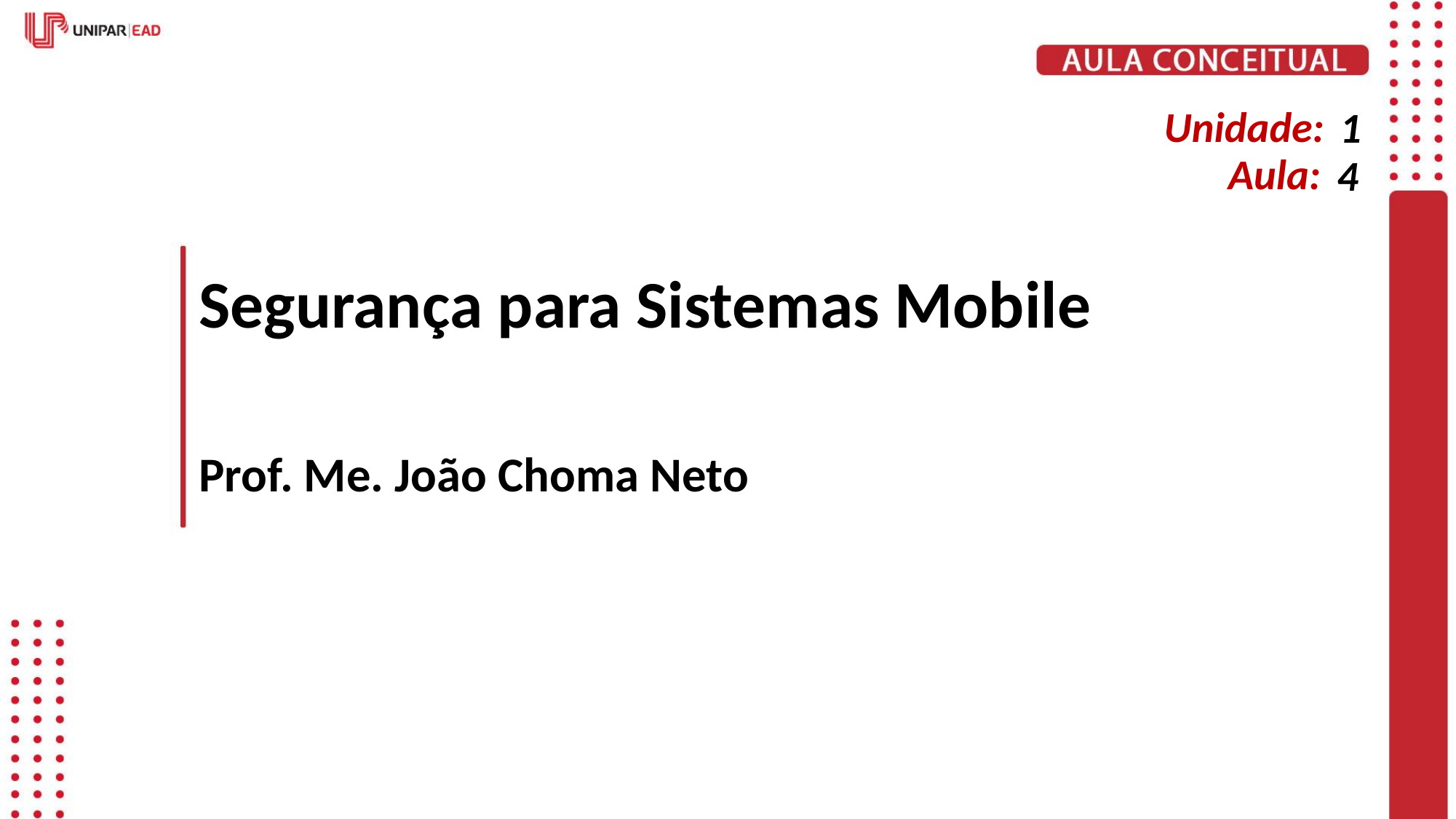

1
4
# Segurança para Sistemas Mobile
Prof. Me. João Choma Neto